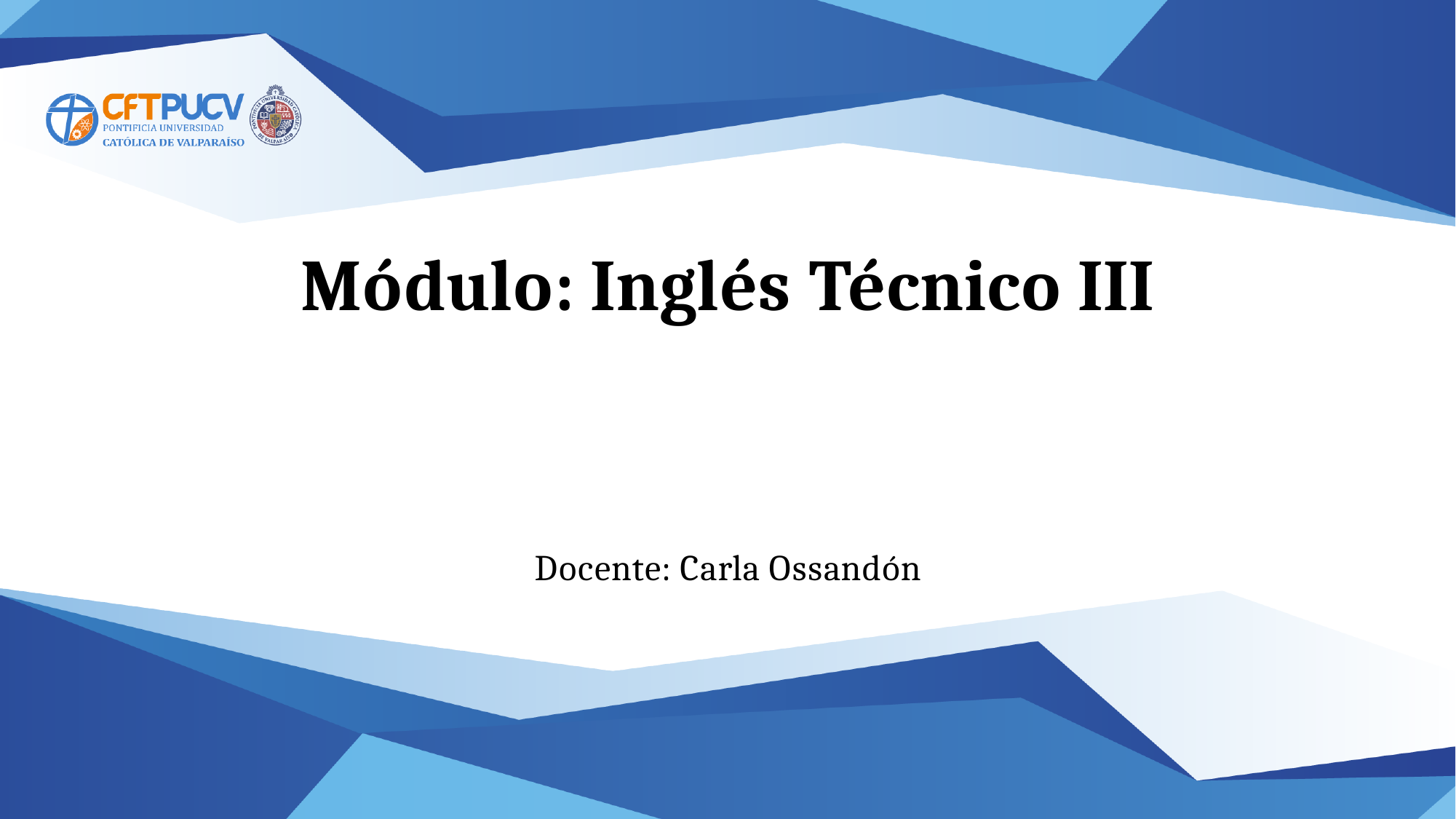

# Módulo: Inglés Técnico III

Docente: Carla Ossandón